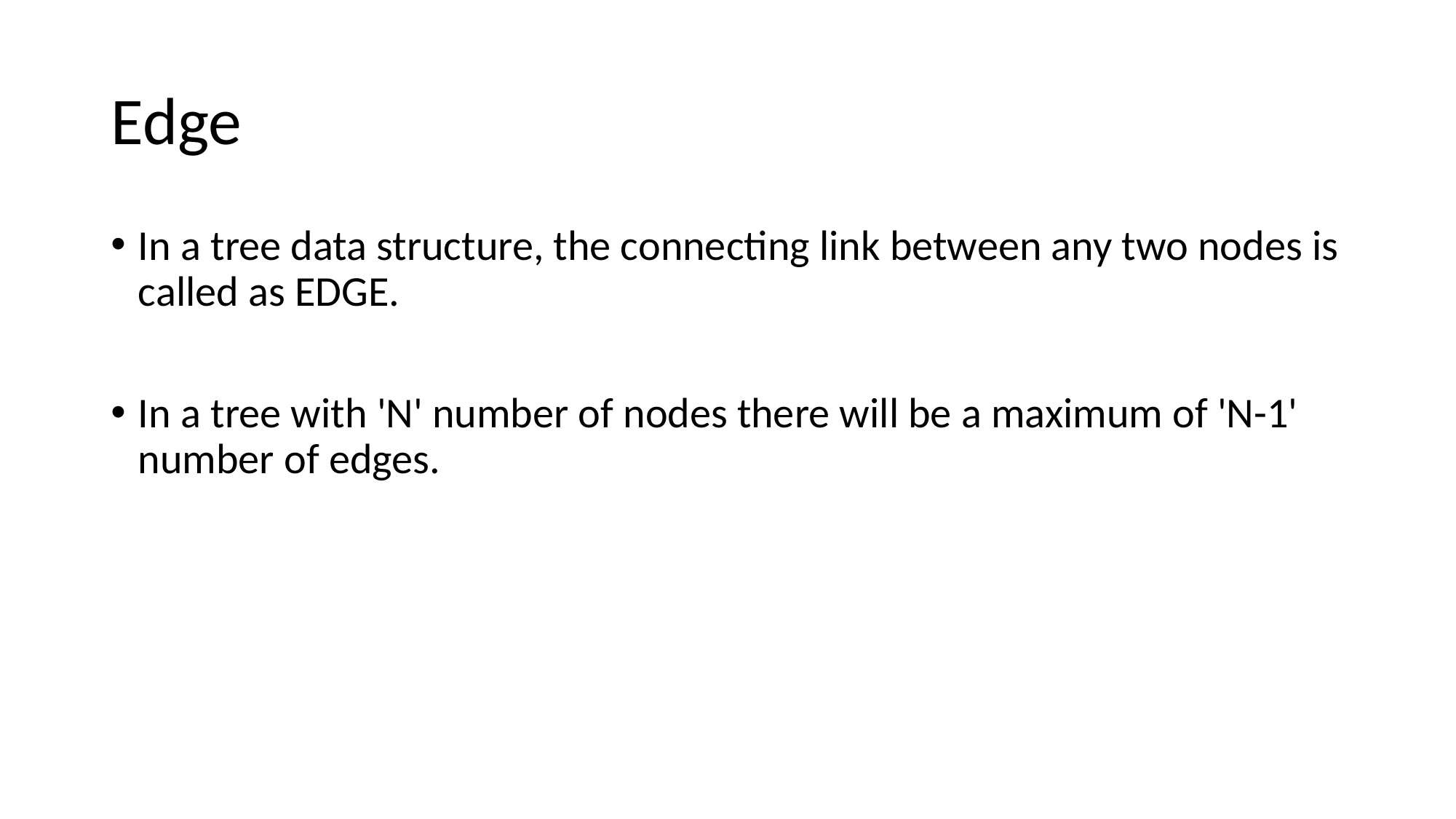

# Edge
In a tree data structure, the connecting link between any two nodes is called as EDGE.

In a tree with 'N' number of nodes there will be a maximum of 'N-1' number of edges.